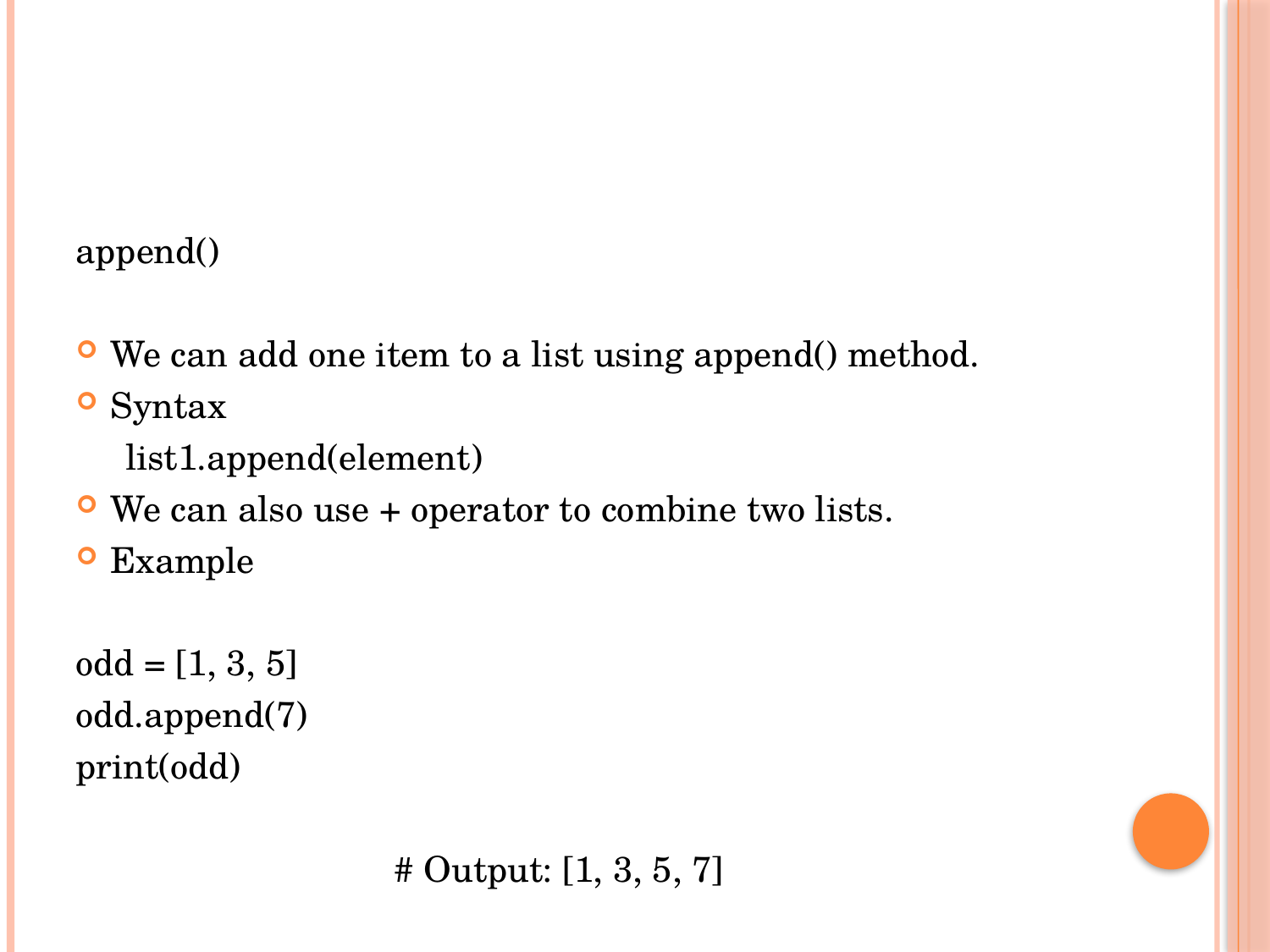

#
append()

We can add one item to a list using append() method.
Syntax
     list1.append(element)
We can also use + operator to combine two lists.
Example

odd = [1, 3, 5]
odd.append(7)
print(odd)

                                # Output: [1, 3, 5, 7]